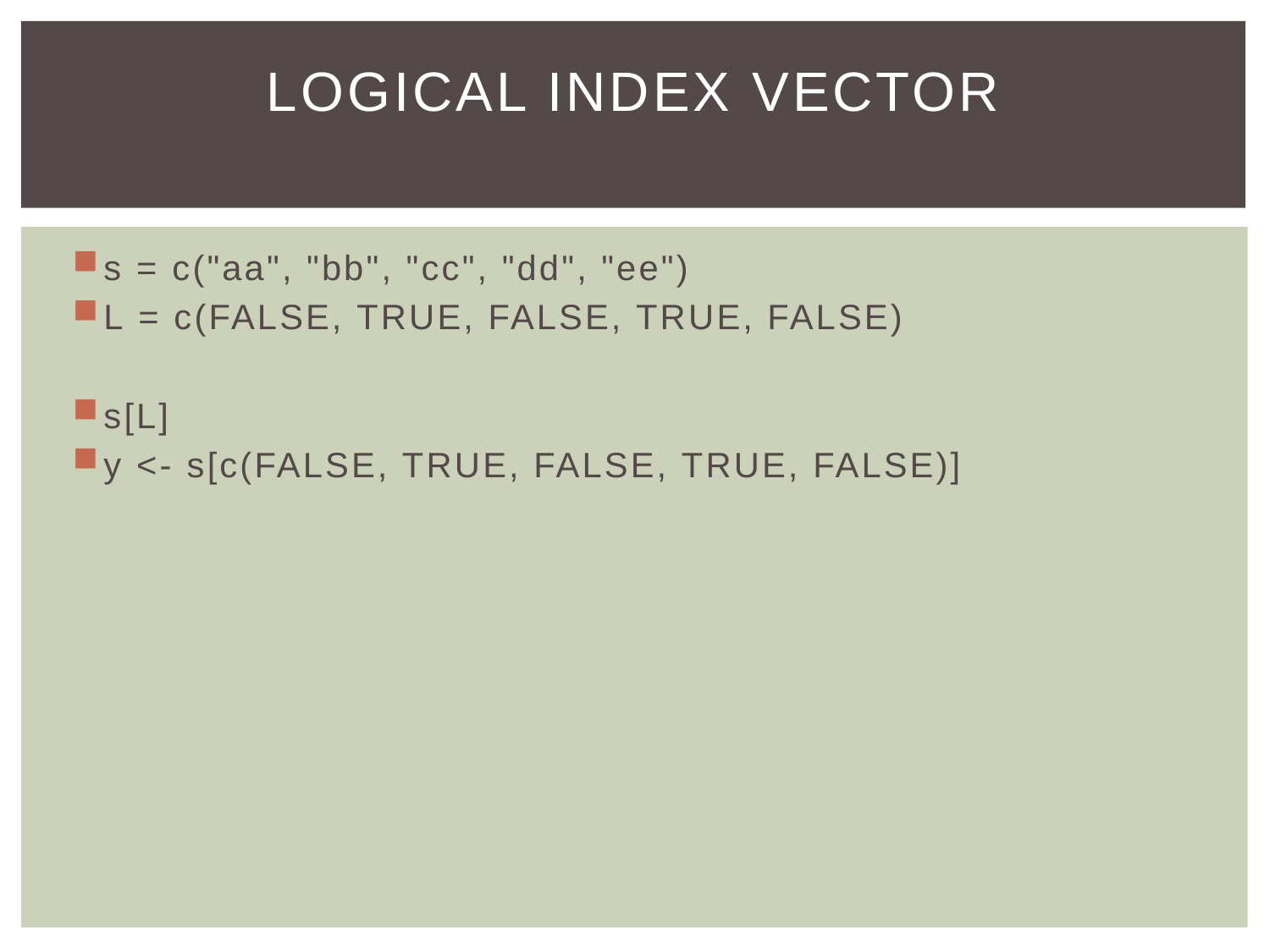

# Logical Index Vector
s = c("aa", "bb", "cc", "dd", "ee")
L = c(FALSE, TRUE, FALSE, TRUE, FALSE)

s[L]
y <- s[c(FALSE, TRUE, FALSE, TRUE, FALSE)]